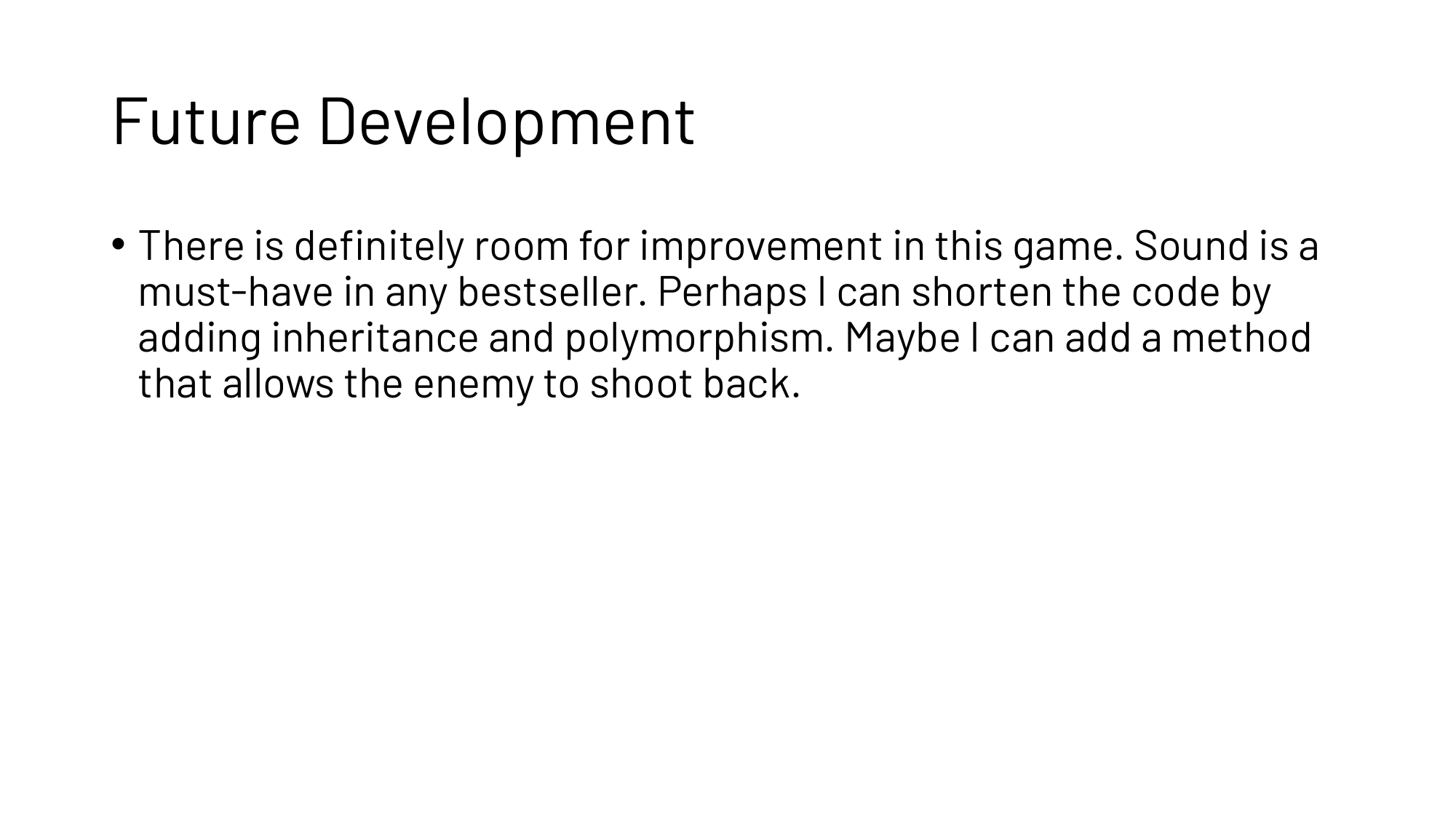

# Future Development
There is definitely room for improvement in this game. Sound is a must-have in any bestseller. Perhaps I can shorten the code by adding inheritance and polymorphism. Maybe I can add a method that allows the enemy to shoot back.